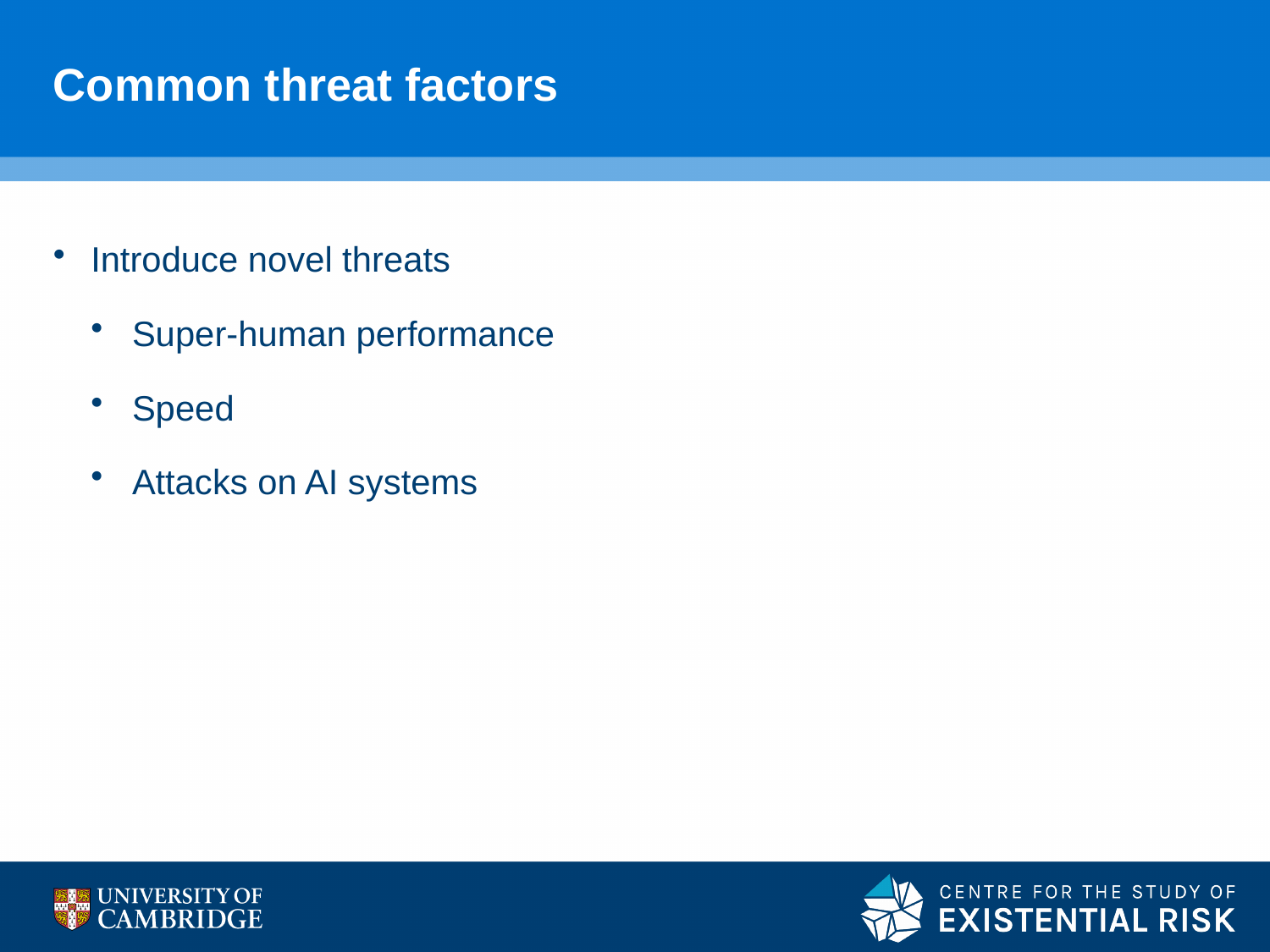

# Common threat factors
Introduce novel threats
Super-human performance
Speed
Attacks on AI systems